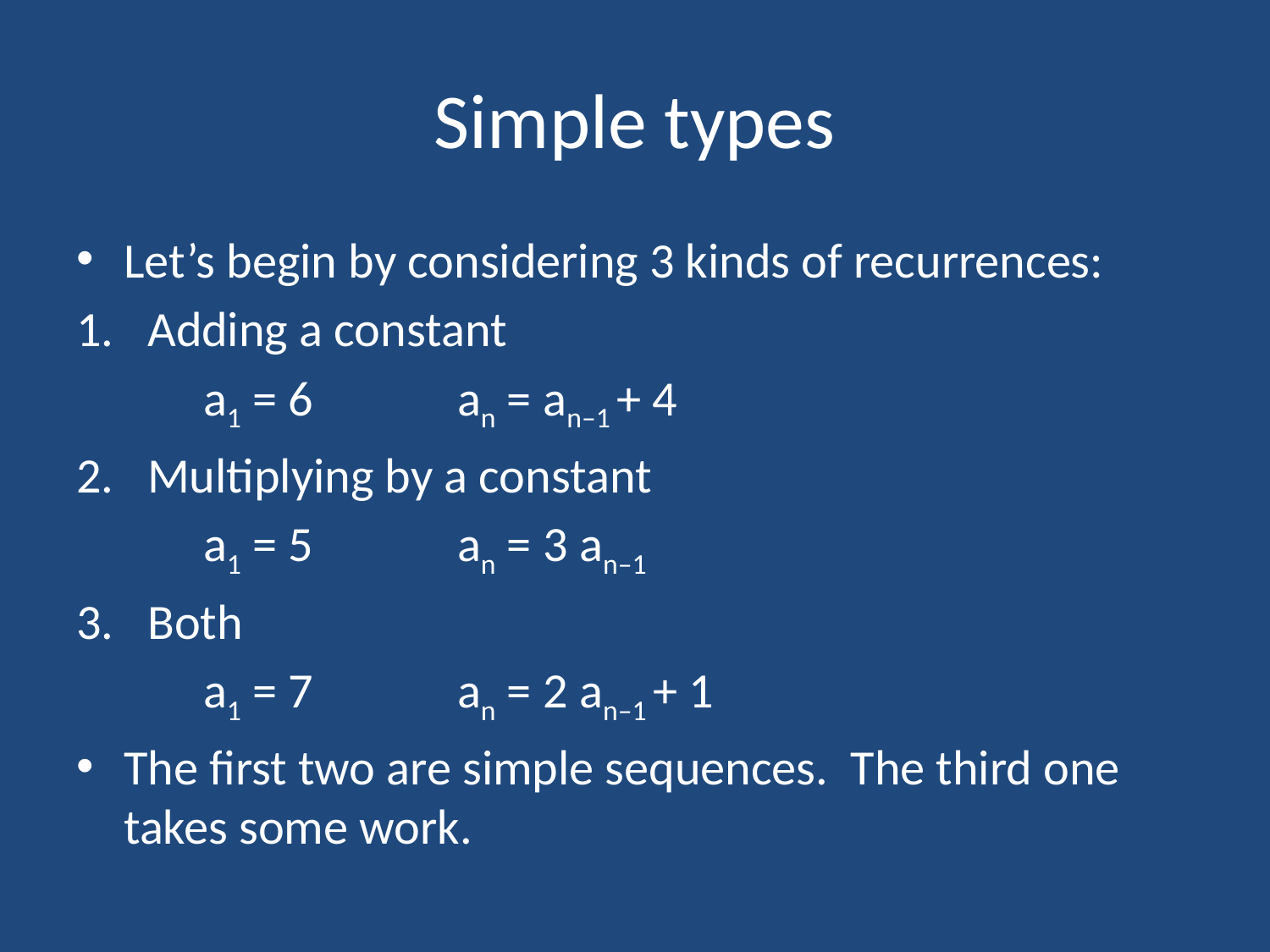

# Simple types
Let’s begin by considering 3 kinds of recurrences:
Adding a constant
	a1 = 6		an = an–1 + 4
Multiplying by a constant
	a1 = 5		an = 3 an–1
Both
	a1 = 7		an = 2 an–1 + 1
The first two are simple sequences.  The third one takes some work.